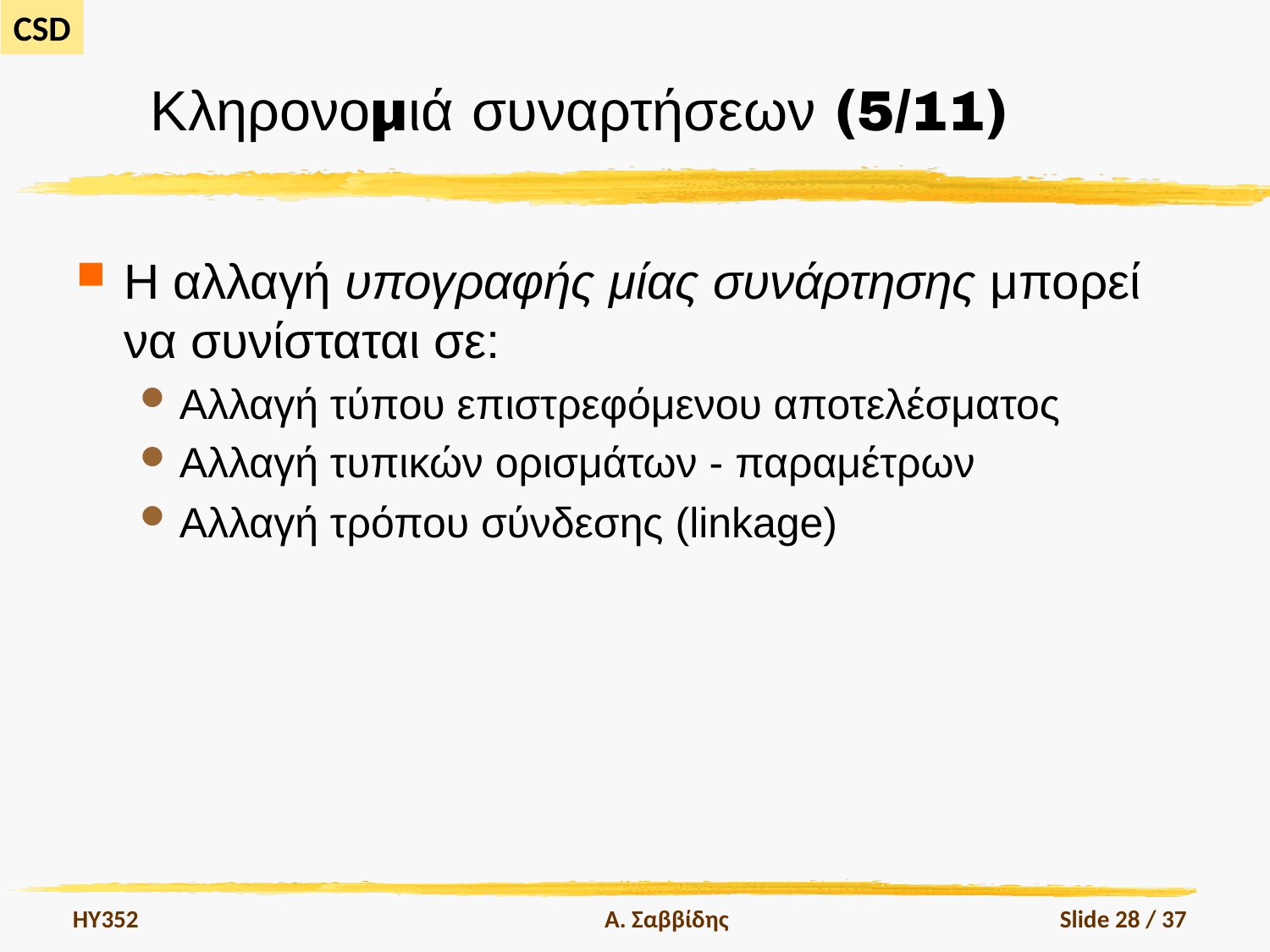

# Κληρονομιά συναρτήσεων (5/11)
Η αλλαγή υπογραφής μίας συνάρτησης μπορεί να συνίσταται σε:
Αλλαγή τύπου επιστρεφόμενου αποτελέσματος
Αλλαγή τυπικών ορισμάτων - παραμέτρων
Αλλαγή τρόπου σύνδεσης (linkage)
HY352
Α. Σαββίδης
Slide 28 / 37